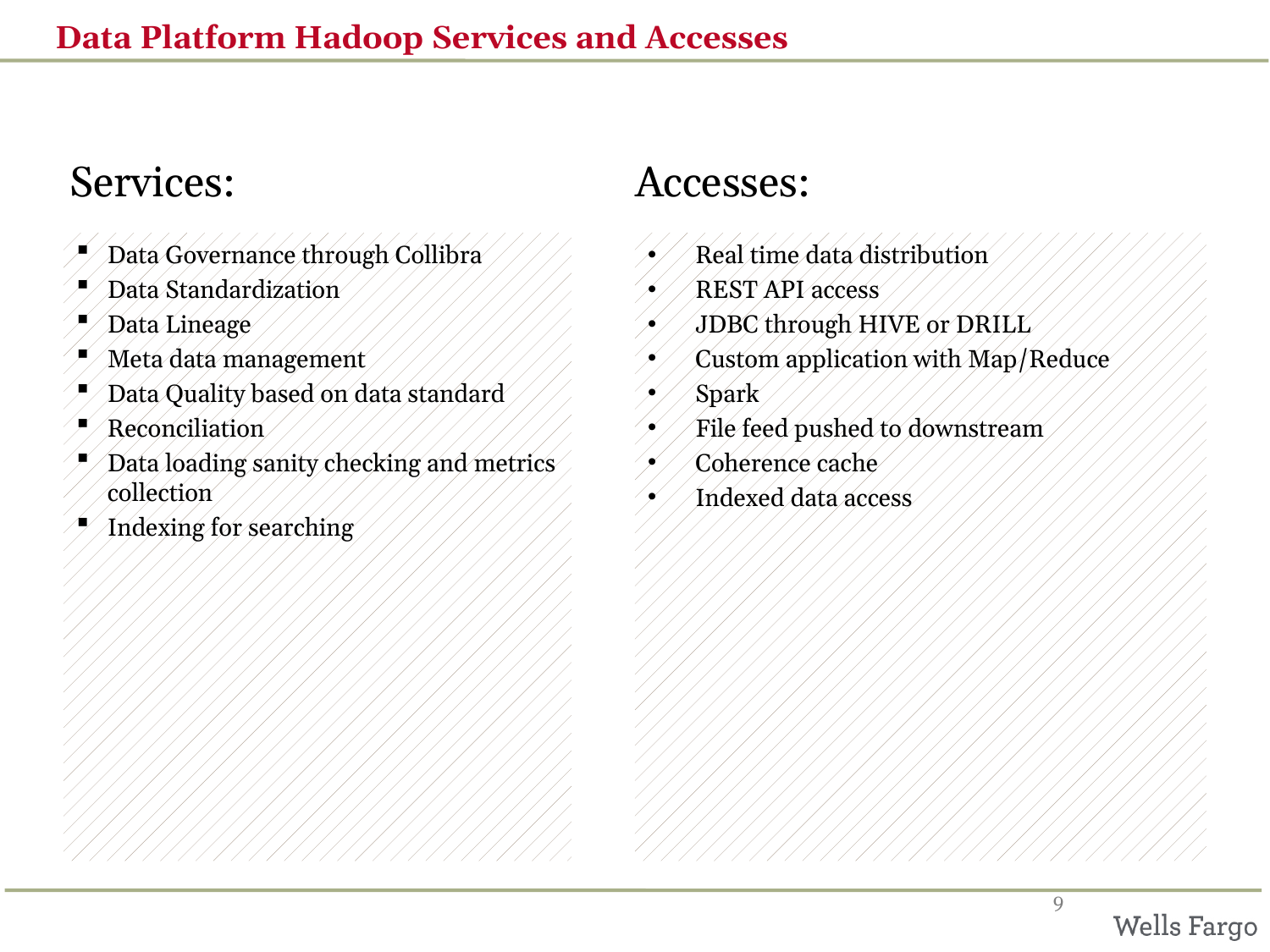

# Data Platform Hadoop Services and Accesses
Services:
Accesses:
Data Governance through Collibra
Data Standardization
Data Lineage
Meta data management
Data Quality based on data standard
Reconciliation
Data loading sanity checking and metrics collection
Indexing for searching
Real time data distribution
REST API access
JDBC through HIVE or DRILL
Custom application with Map/Reduce
Spark
File feed pushed to downstream
Coherence cache
Indexed data access
9